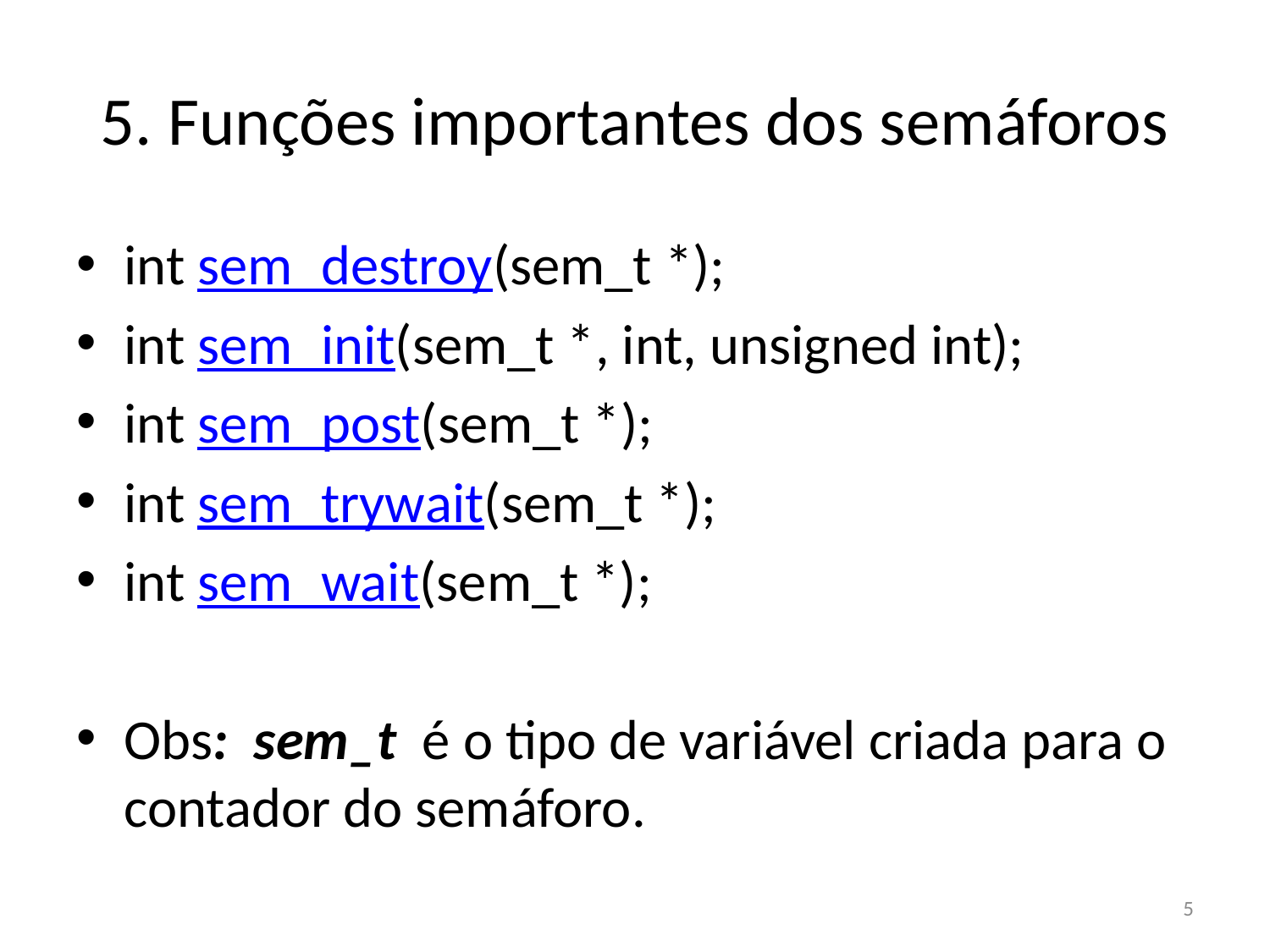

# 5. Funções importantes dos semáforos
int sem_destroy(sem_t *);
int sem_init(sem_t *, int, unsigned int);
int sem_post(sem_t *);
int sem_trywait(sem_t *);
int sem_wait(sem_t *);

Obs:  sem_t  é o tipo de variável criada para o contador do semáforo.
5